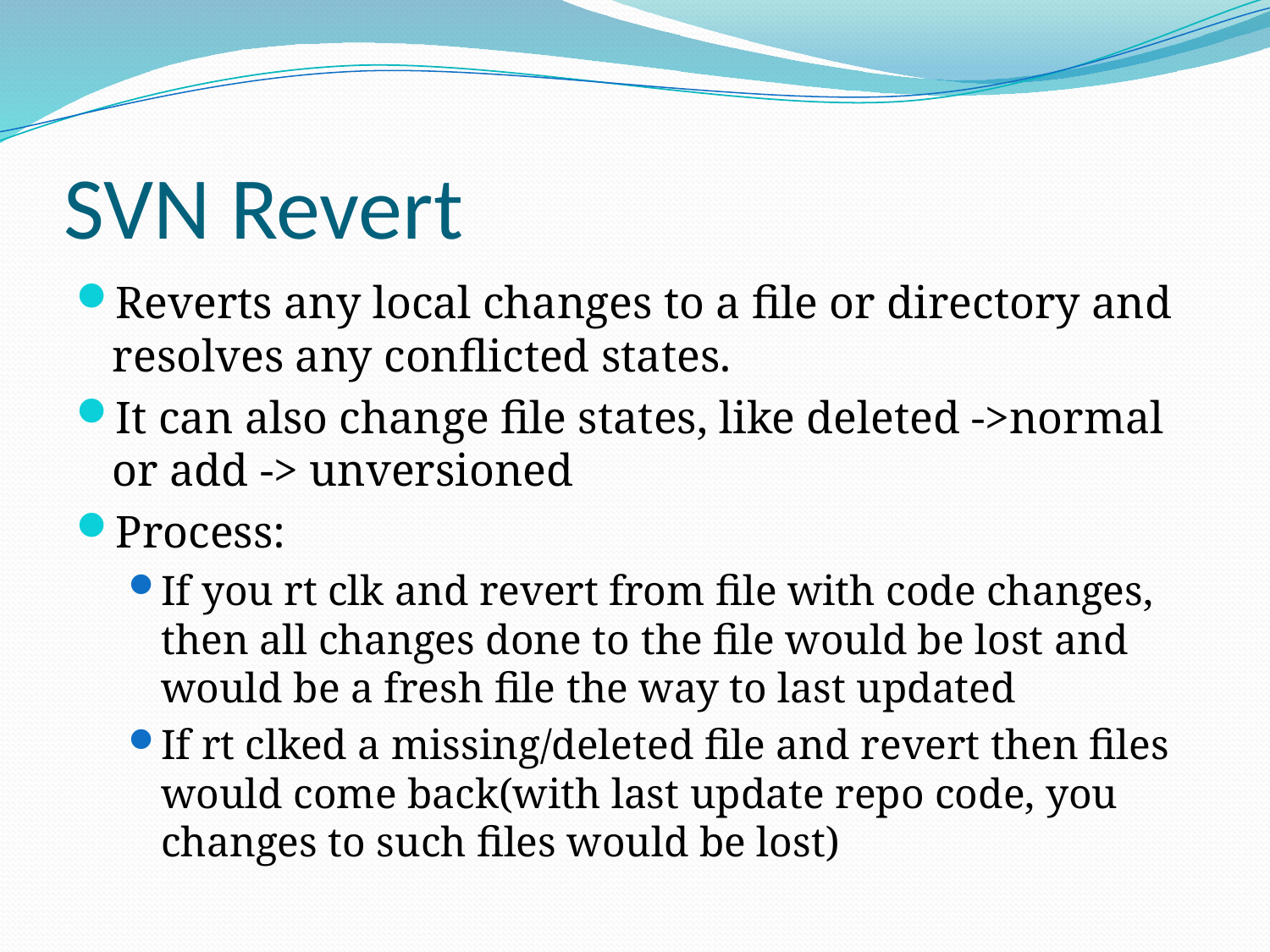

# SVN Revert
Reverts any local changes to a file or directory and resolves any conflicted states.
It can also change file states, like deleted ->normal or add -> unversioned
Process:
If you rt clk and revert from file with code changes, then all changes done to the file would be lost and would be a fresh file the way to last updated
If rt clked a missing/deleted file and revert then files would come back(with last update repo code, you changes to such files would be lost)